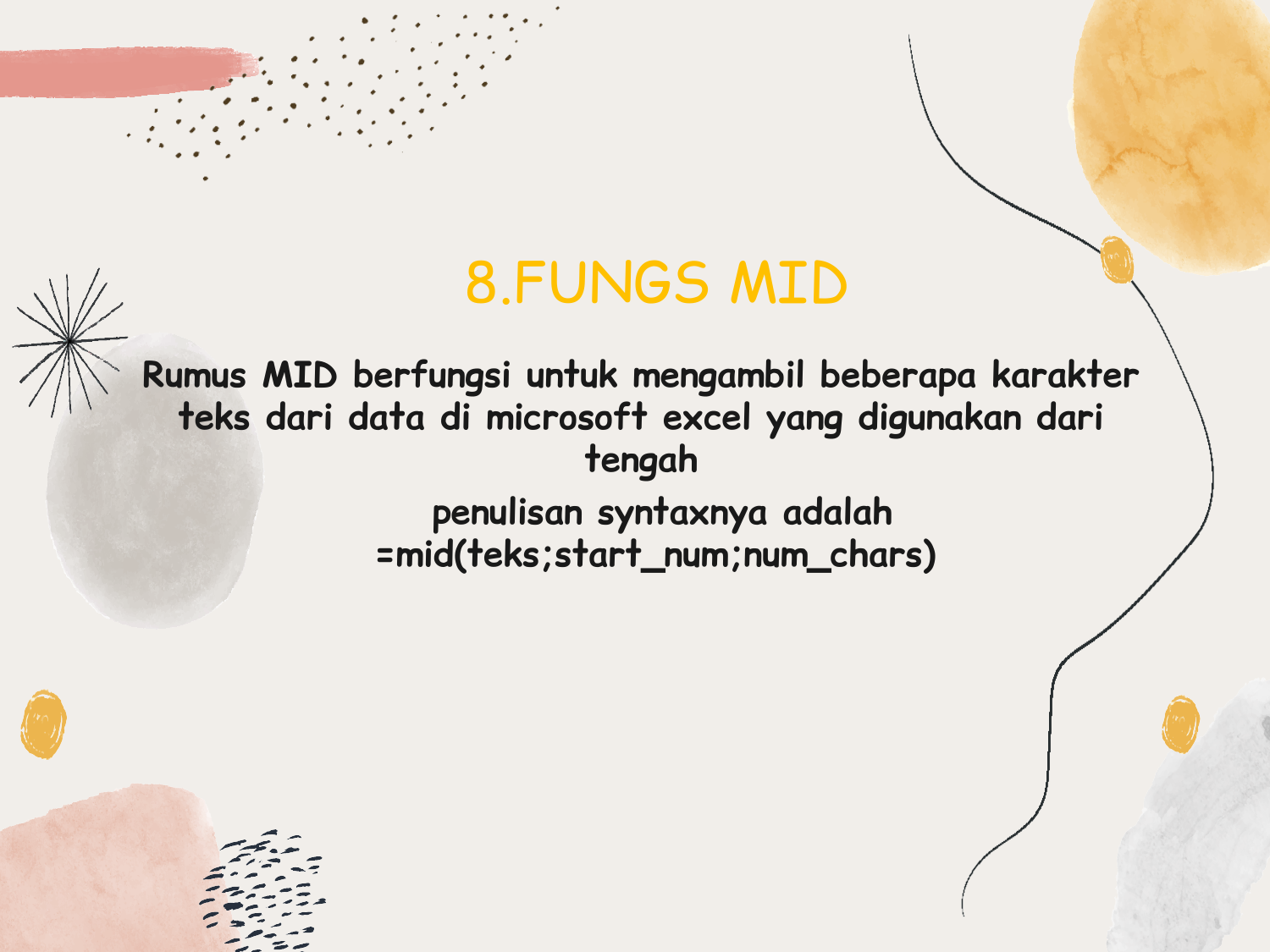

8.FUNGS MID
# Rumus MID berfungsi untuk mengambil beberapa karakter teks dari data di microsoft excel yang digunakan dari tengah
 penulisan syntaxnya adalah
=mid(teks;start_num;num_chars)